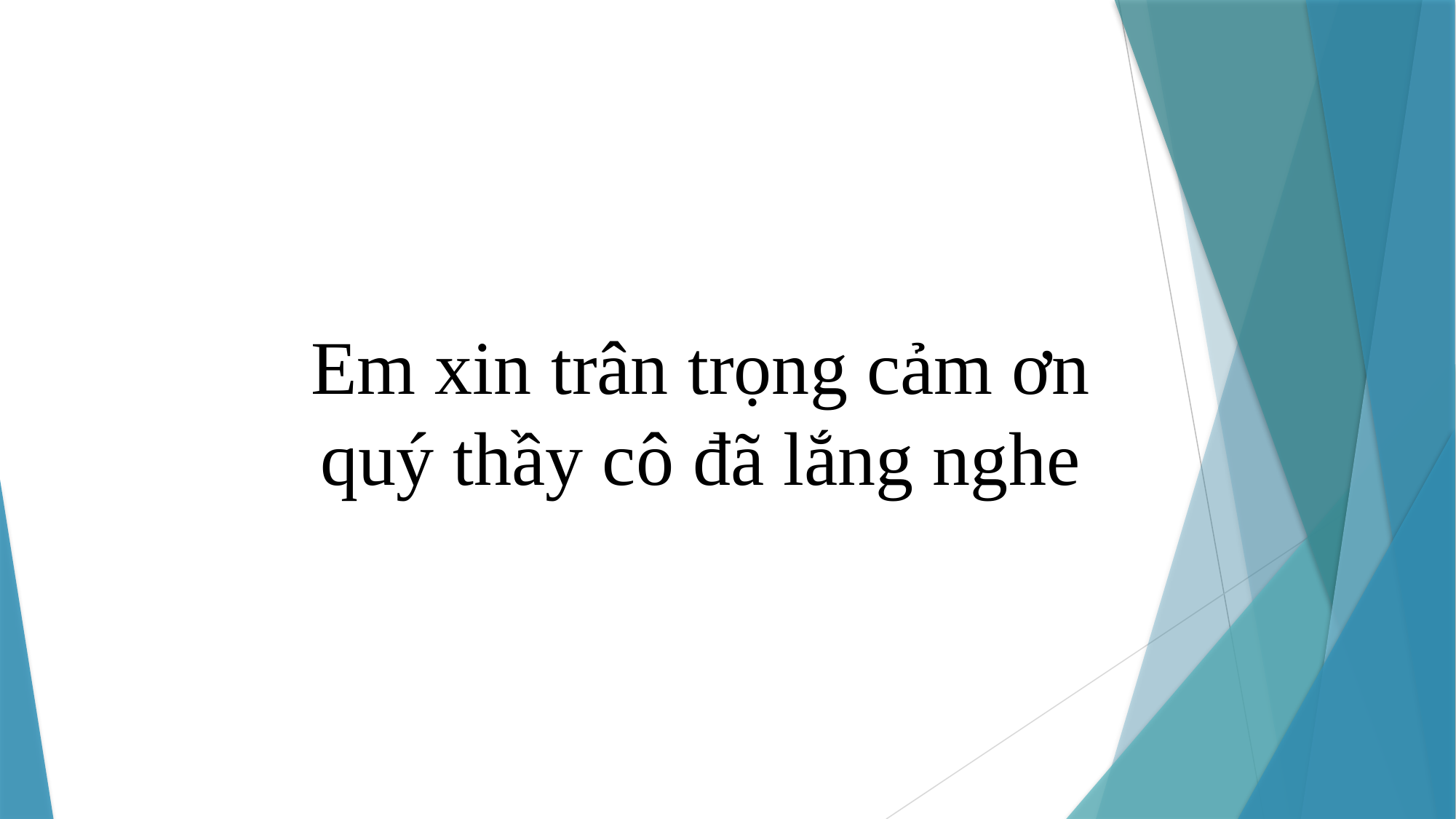

# Em xin trân trọng cảm ơn quý thầy cô đã lắng nghe